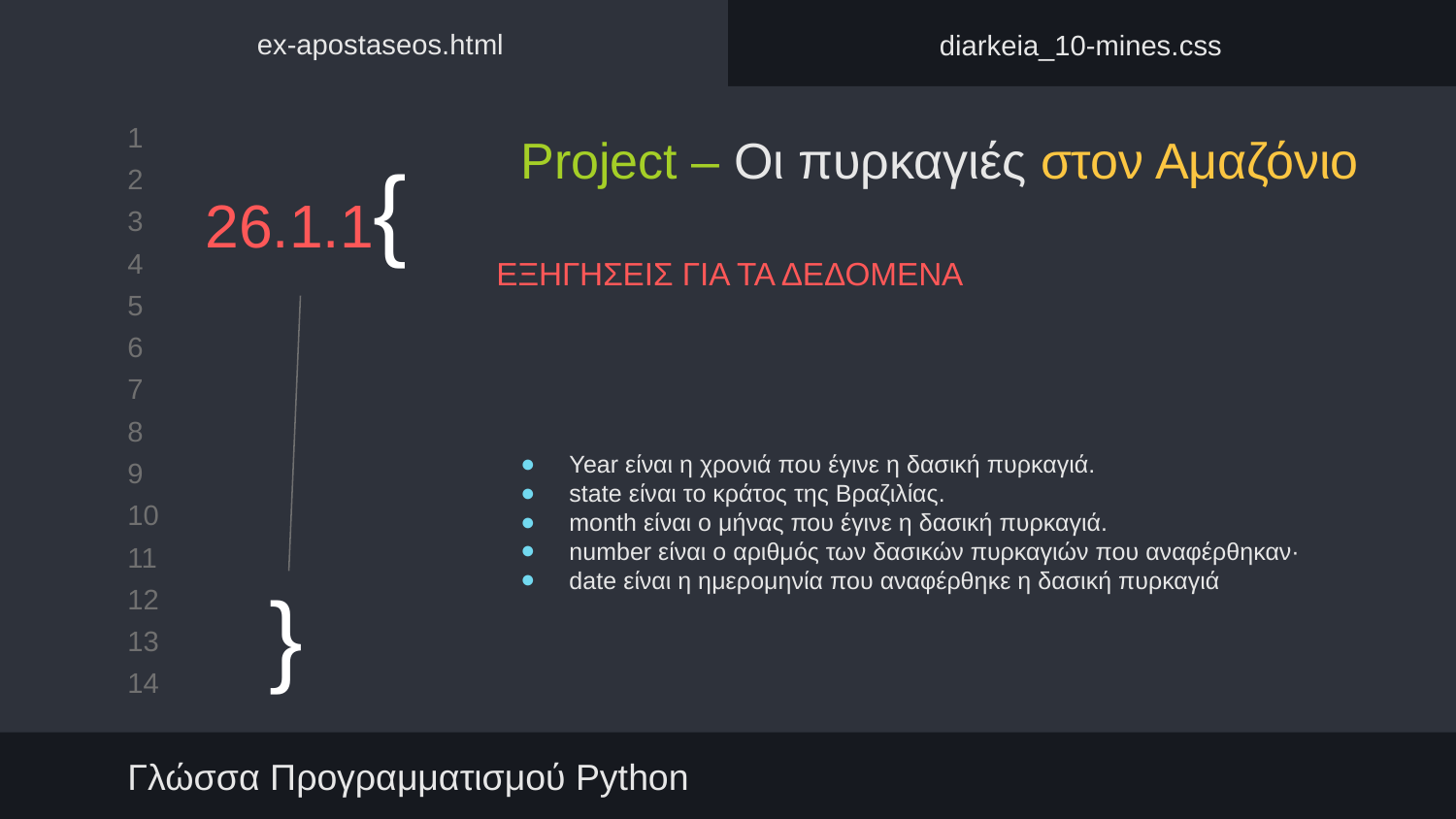

ex-apostaseos.html
diarkeia_10-mines.css
Project – Οι πυρκαγιές στον Αμαζόνιο
# 26.1.1{
ΕΞΗΓΗΣΕΙΣ ΓΙΑ ΤΑ ΔΕΔΟΜΕΝΑ
Year είναι η χρονιά που έγινε η δασική πυρκαγιά.
state είναι το κράτος της Βραζιλίας.
month είναι ο μήνας που έγινε η δασική πυρκαγιά.
number είναι ο αριθμός των δασικών πυρκαγιών που αναφέρθηκαν·
date είναι η ημερομηνία που αναφέρθηκε η δασική πυρκαγιά
}
Γλώσσα Προγραμματισμού Python